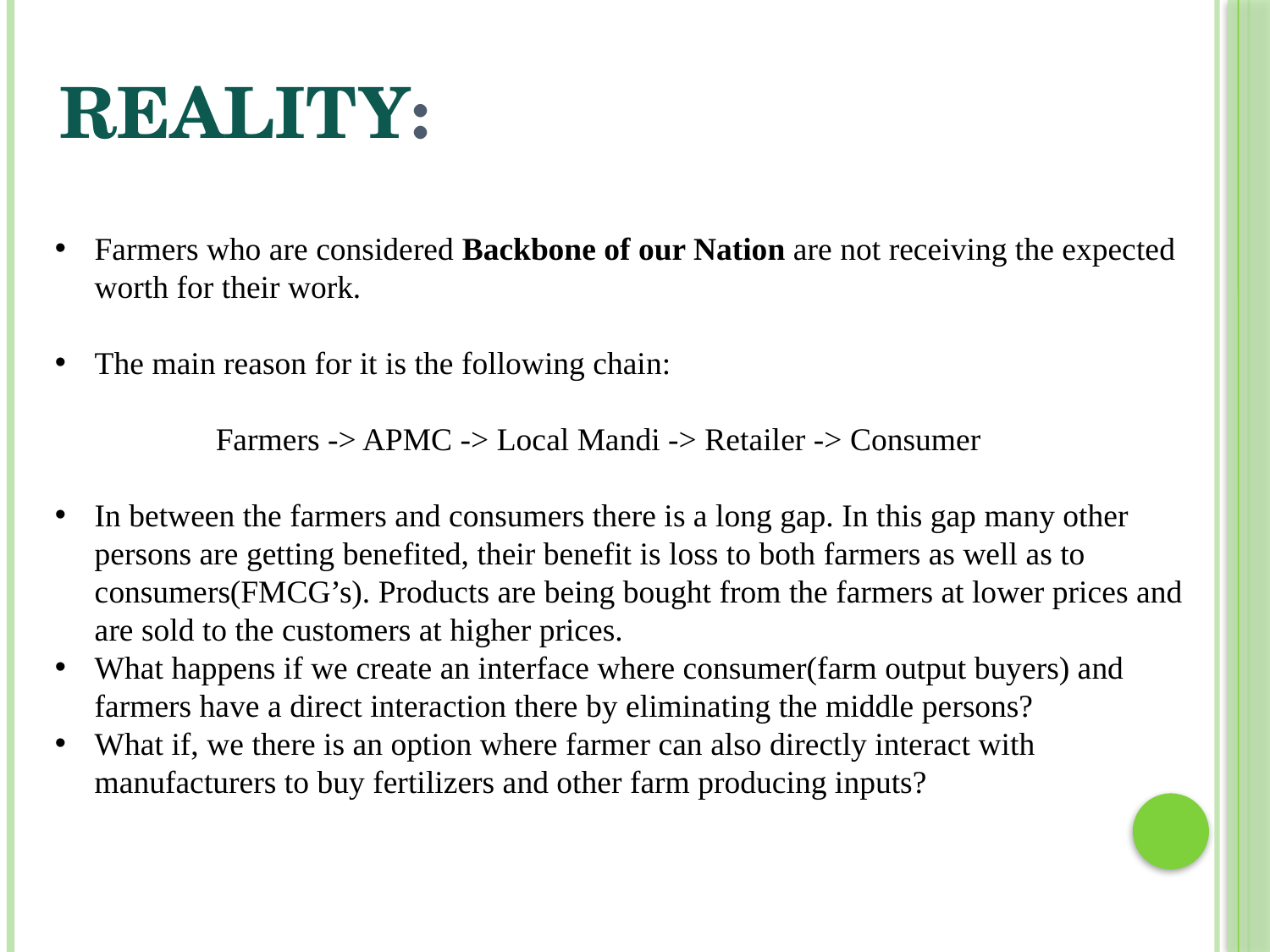

# Reality:
Farmers who are considered Backbone of our Nation are not receiving the expected worth for their work.

The main reason for it is the following chain:

                    Farmers -> APMC -> Local Mandi -> Retailer -> Consumer

In between the farmers and consumers there is a long gap. In this gap many other persons are getting benefited, their benefit is loss to both farmers as well as to consumers(FMCG’s). Products are being bought from the farmers at lower prices and are sold to the customers at higher prices.
What happens if we create an interface where consumer(farm output buyers) and farmers have a direct interaction there by eliminating the middle persons?
What if, we there is an option where farmer can also directly interact with manufacturers to buy fertilizers and other farm producing inputs?